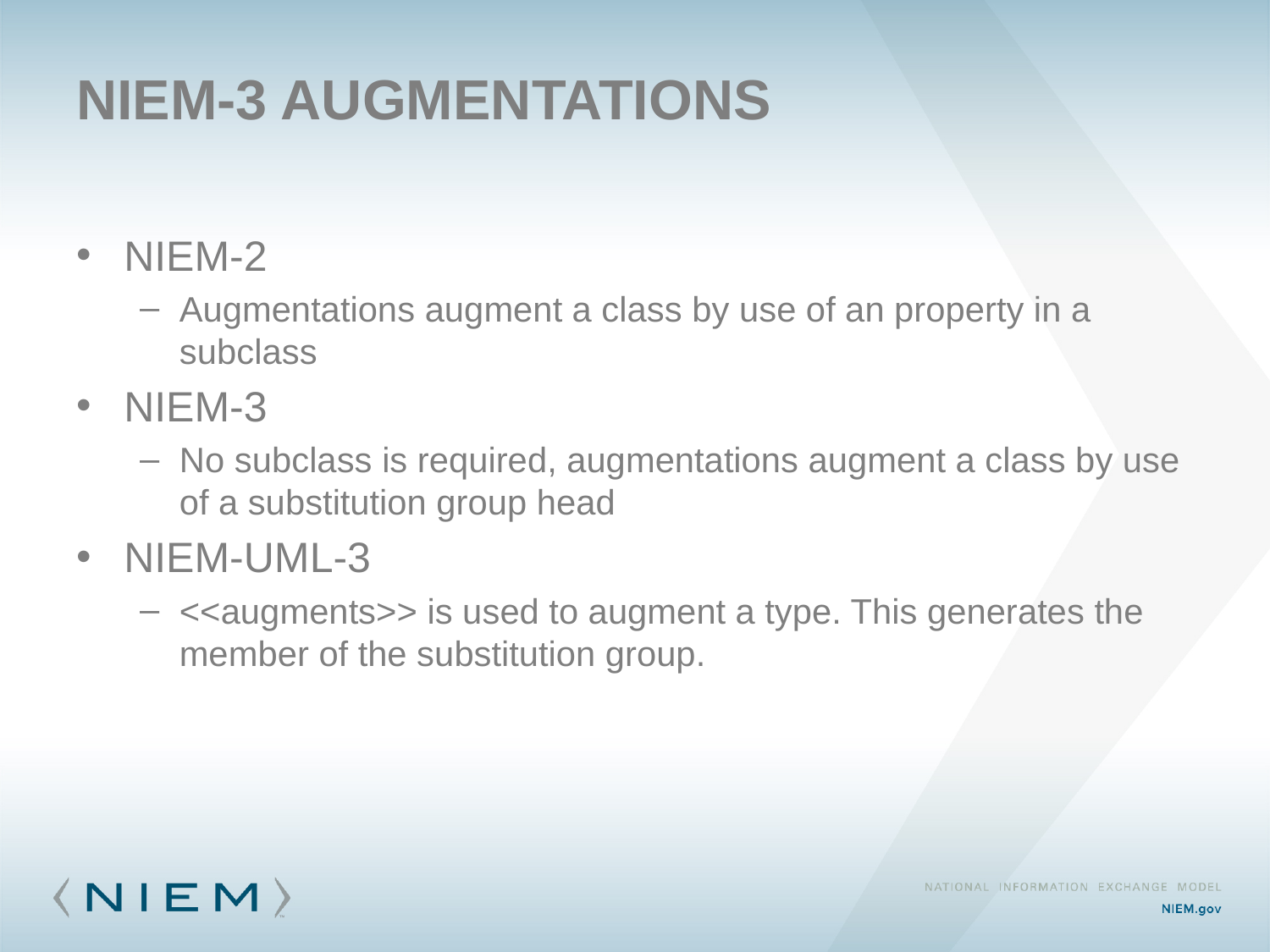

# NIEM-3 Augmentations
NIEM-2
Augmentations augment a class by use of an property in a subclass
NIEM-3
No subclass is required, augmentations augment a class by use of a substitution group head
NIEM-UML-3
<<augments>> is used to augment a type. This generates the member of the substitution group.